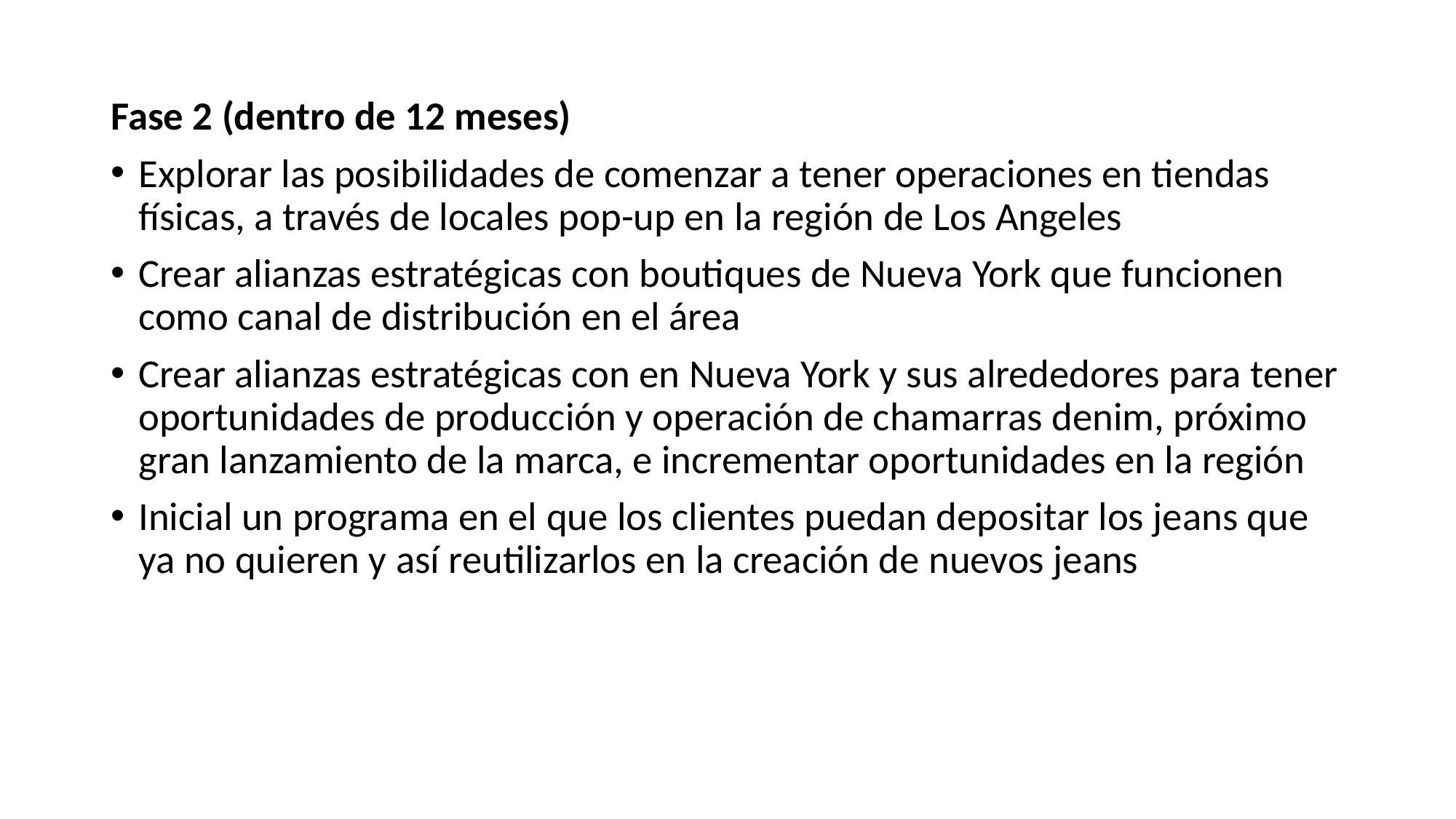

Fase 2 (dentro de 12 meses)
Explorar las posibilidades de comenzar a tener operaciones en tiendas físicas, a través de locales pop-up en la región de Los Angeles
Crear alianzas estratégicas con boutiques de Nueva York que funcionen como canal de distribución en el área
Crear alianzas estratégicas con en Nueva York y sus alrededores para tener oportunidades de producción y operación de chamarras denim, próximo gran lanzamiento de la marca, e incrementar oportunidades en la región
Inicial un programa en el que los clientes puedan depositar los jeans que ya no quieren y así reutilizarlos en la creación de nuevos jeans